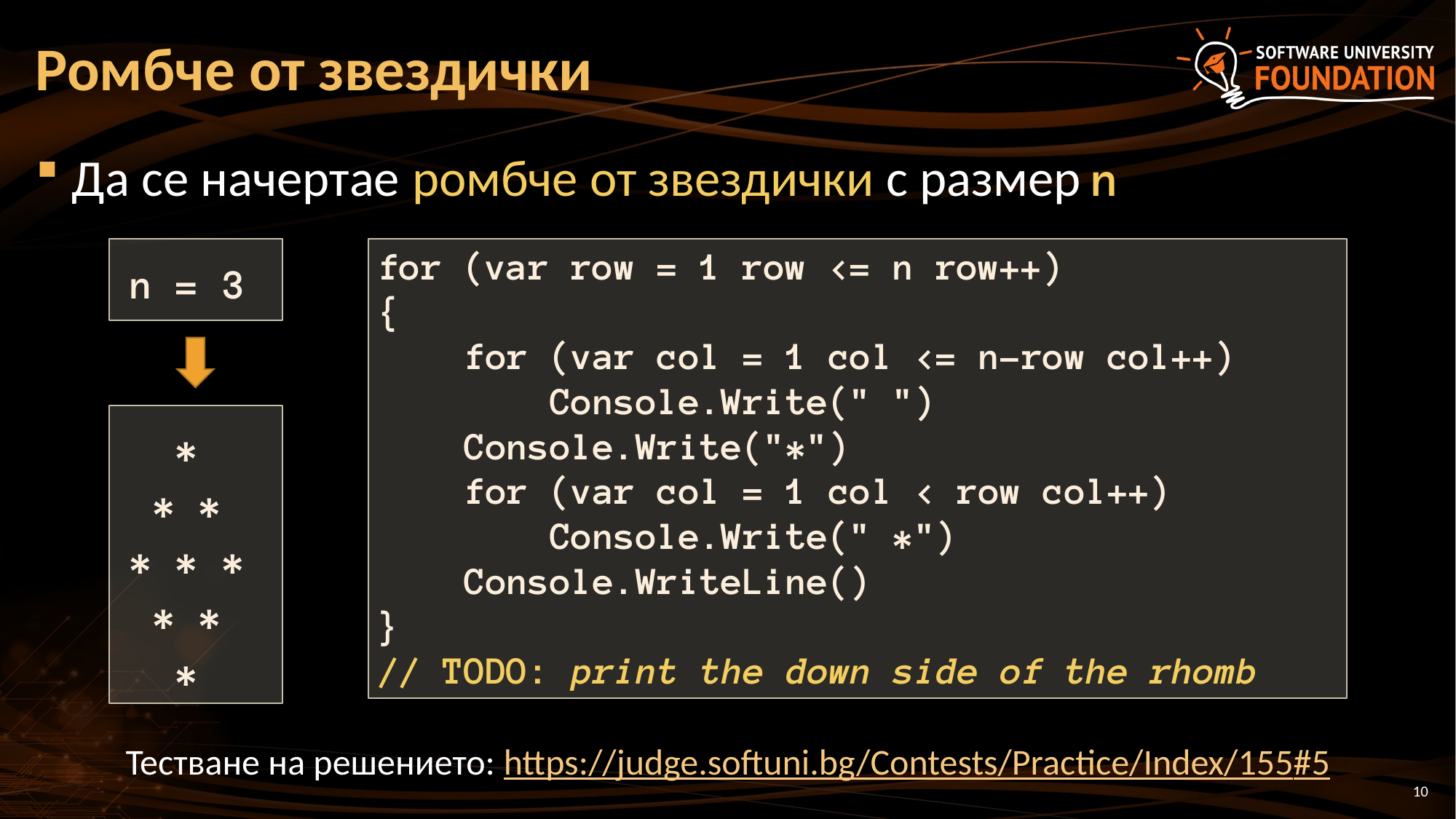

# Ромбче от звездички
Да се начертае ромбче от звездички с размер n
n = 3
for (var row = 1 row <= n row++)
{
    for (var col = 1 col <= n-row col++)
        Console.Write(" ")
    Console.Write("*")
    for (var col = 1 col < row col++)
        Console.Write(" *")
    Console.WriteLine()
}
// TODO: print the down side of the rhomb

  *
 * *
* * *
 * *
  *
Тестване на решението: https://judge.softuni.bg/Contests/Practice/Index/155#5
10